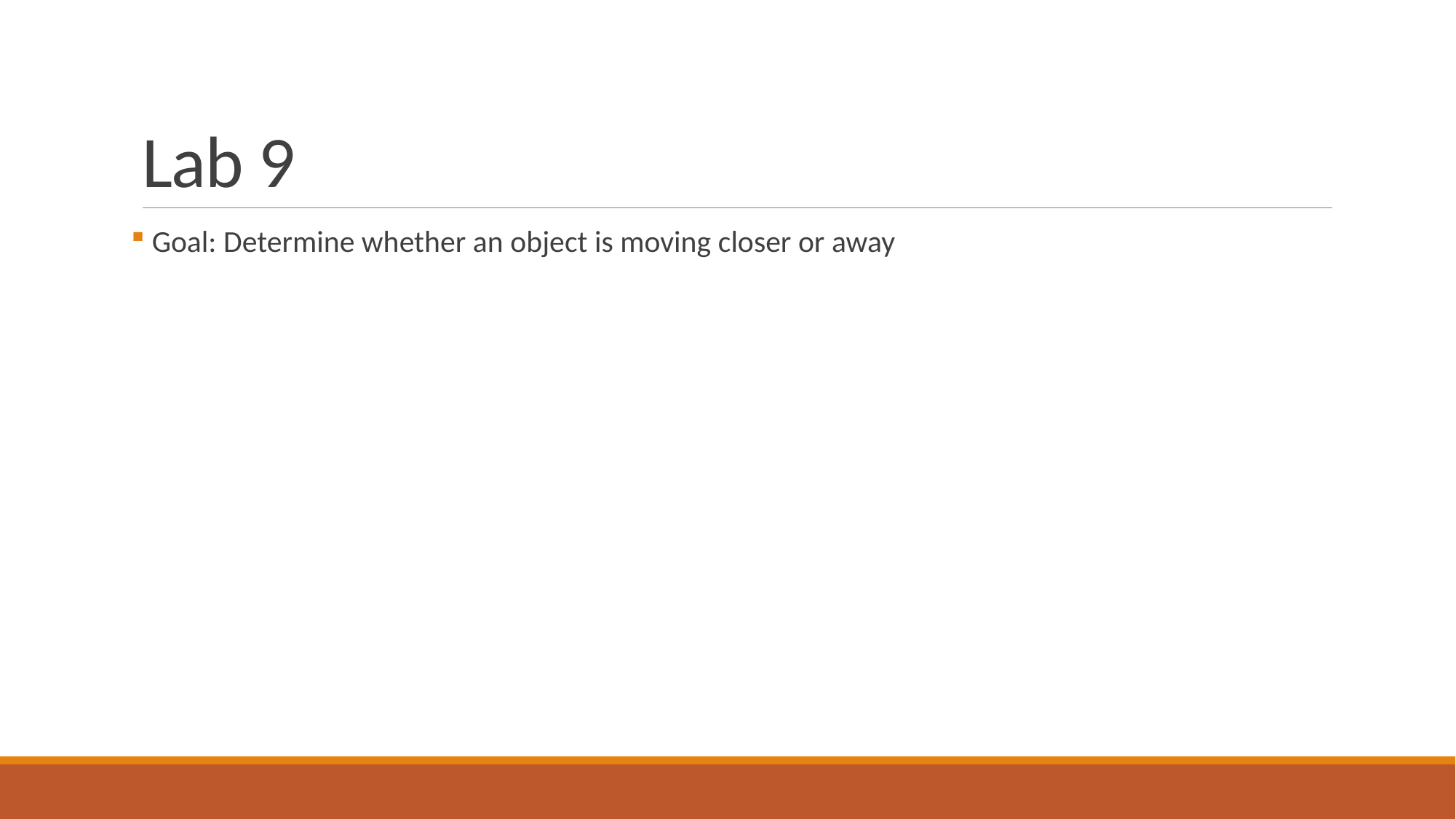

# Lab 9
 Goal: Determine whether an object is moving closer or away